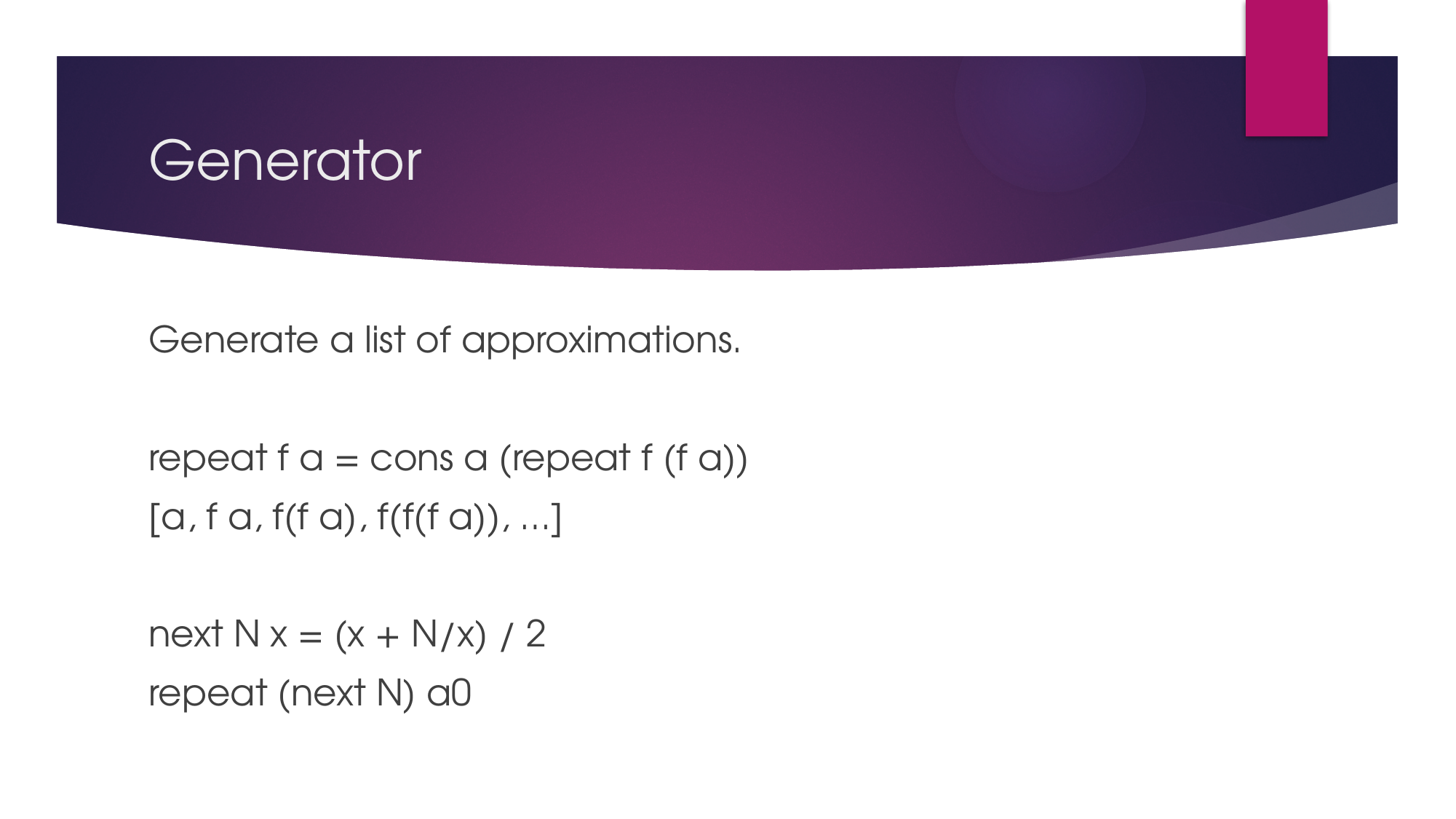

# Generator
Generate a list of approximations.

repeat f a = cons a (repeat f (f a))
[a, f a, f(f a), f(f(f a)), …]

next N x = (x + N/x) / 2
repeat (next N) a0